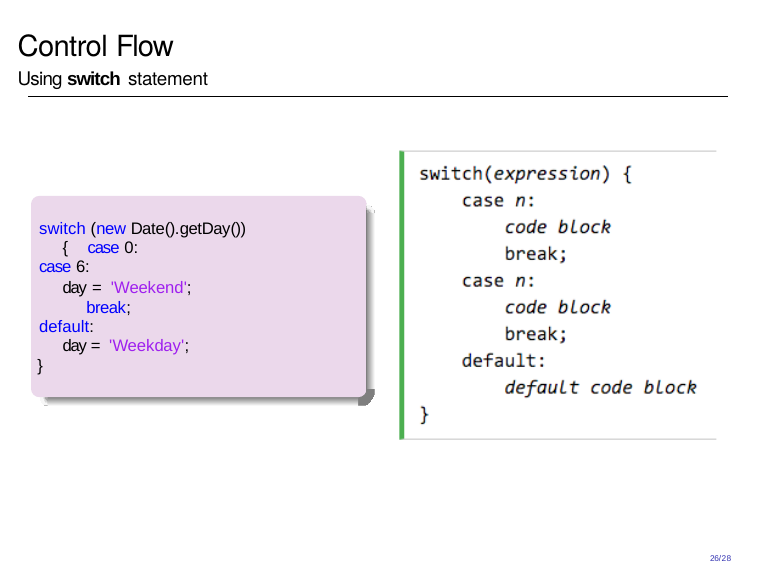

# Control Flow
Using switch statement

switch (new Date().getDay()) {  case 0:
case 6:
day = 'Weekend';  break;
default:
day = 'Weekday';
}

26/28